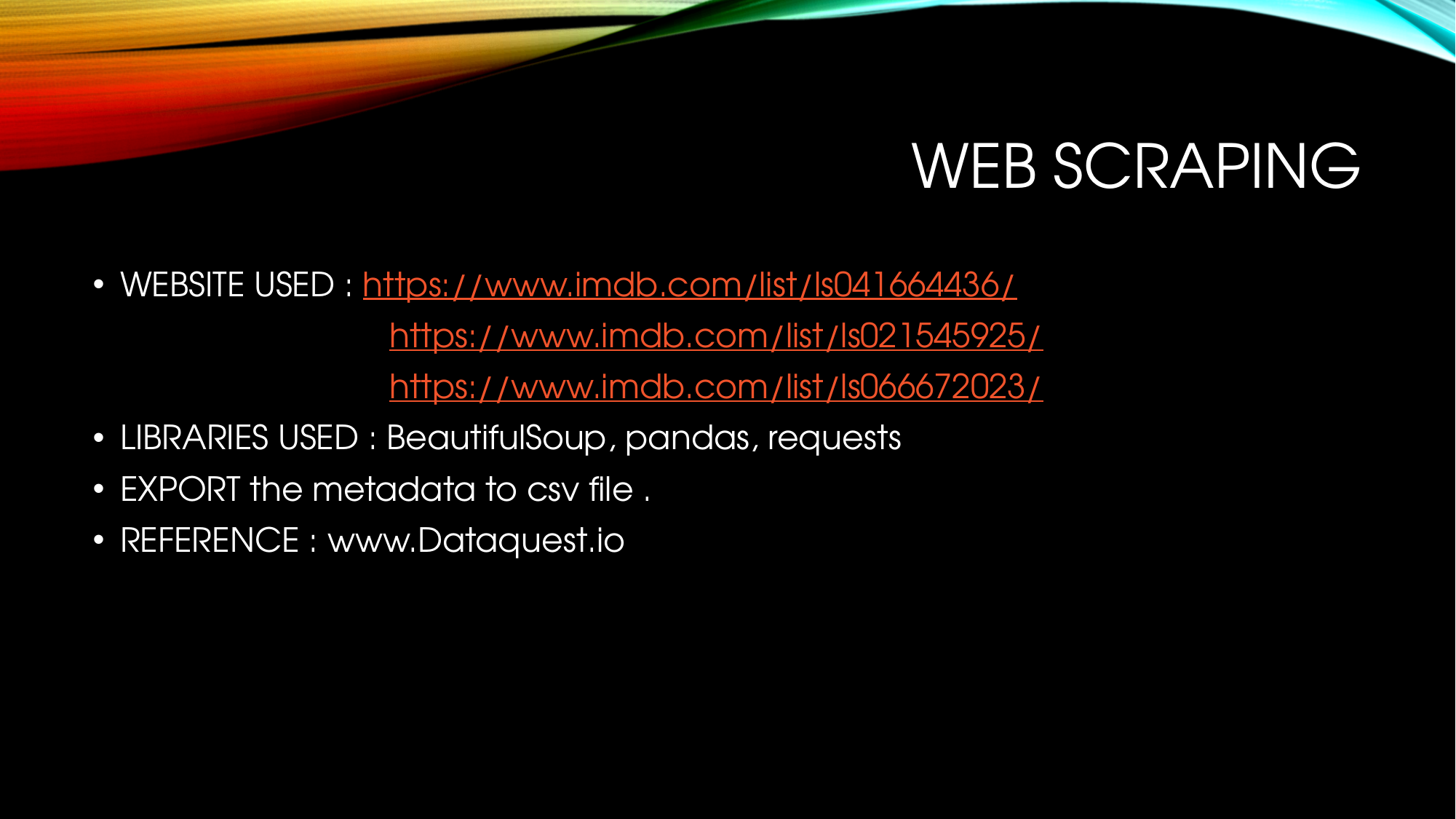

# WEB SCRAPING
WEBSITE USED : https://www.imdb.com/list/ls041664436/
                                https://www.imdb.com/list/ls021545925/
                                https://www.imdb.com/list/ls066672023/
LIBRARIES USED : BeautifulSoup, pandas, requests
EXPORT the metadata to csv file .
REFERENCE : www.Dataquest.io